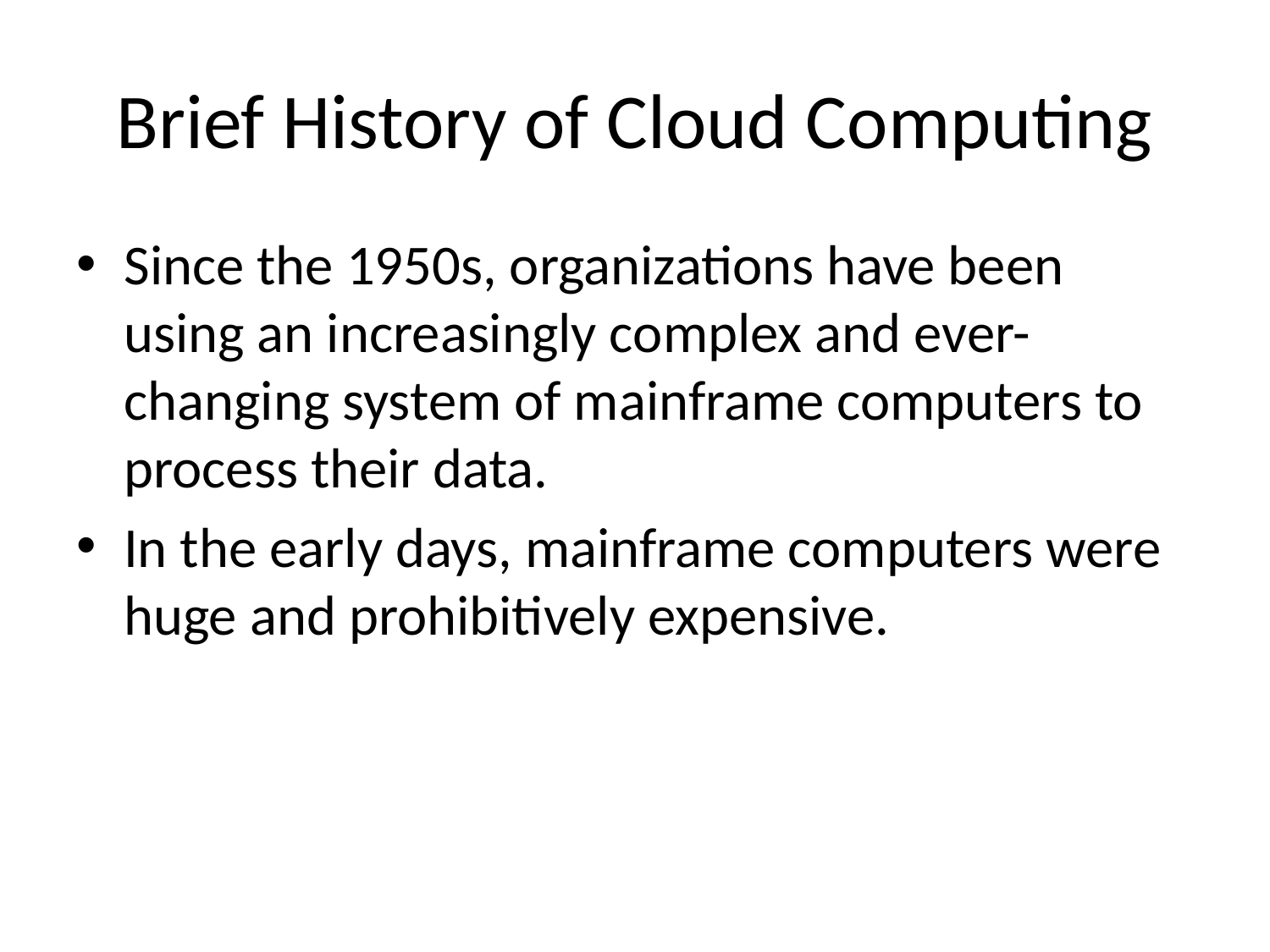

# Brief History of Cloud Computing
Since the 1950s, organizations have been using an increasingly complex and ever-changing system of mainframe computers to process their data.
In the early days, mainframe computers were huge and prohibitively expensive.